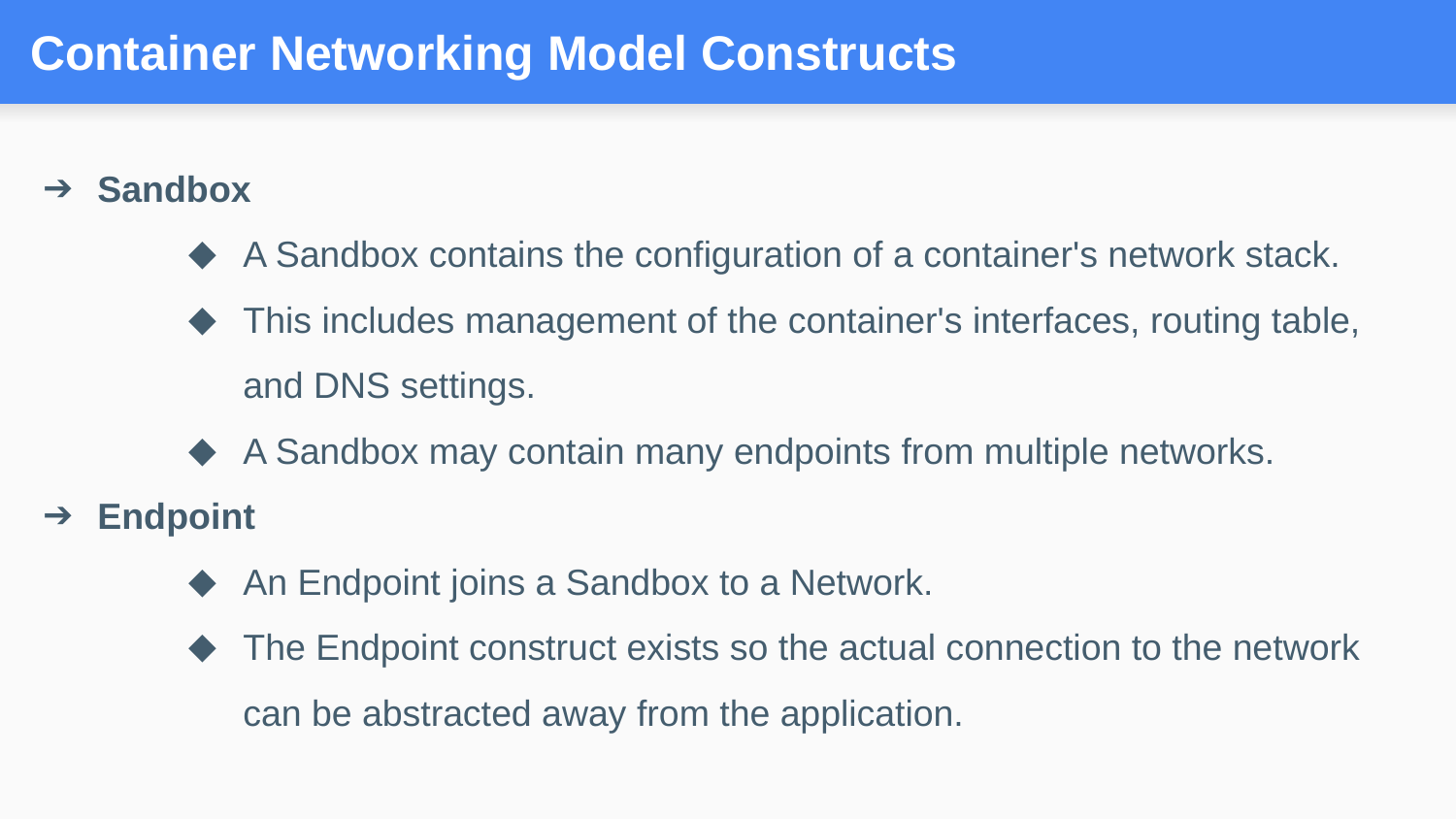

# Container Networking Model Constructs

Sandbox
A Sandbox contains the configuration of a container's network stack.
This includes management of the container's interfaces, routing table, and DNS settings.
A Sandbox may contain many endpoints from multiple networks.
Endpoint
An Endpoint joins a Sandbox to a Network.
The Endpoint construct exists so the actual connection to the network can be abstracted away from the application.